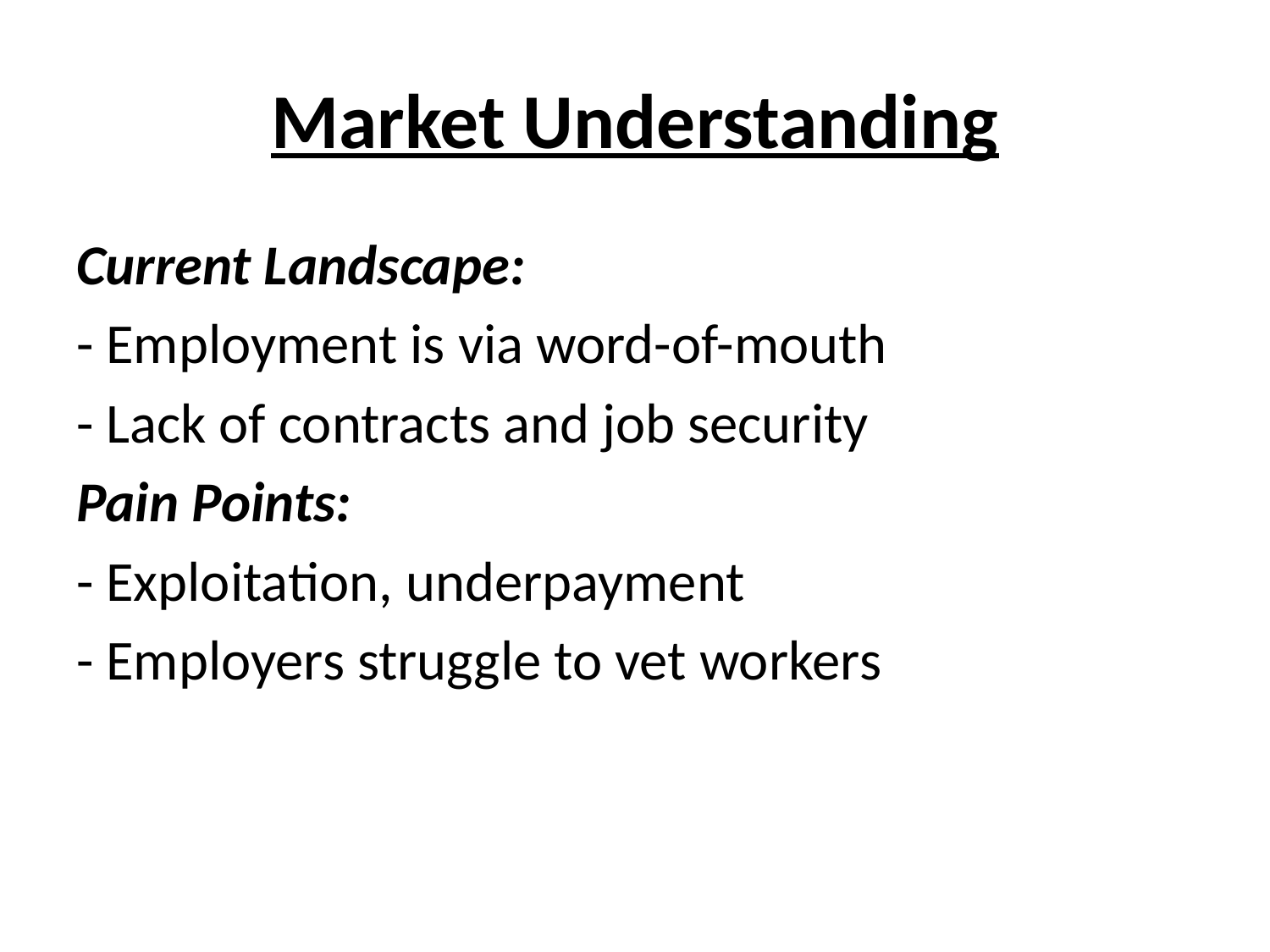

# Market Understanding
Current Landscape:
- Employment is via word-of-mouth
- Lack of contracts and job security
Pain Points:
- Exploitation, underpayment
- Employers struggle to vet workers